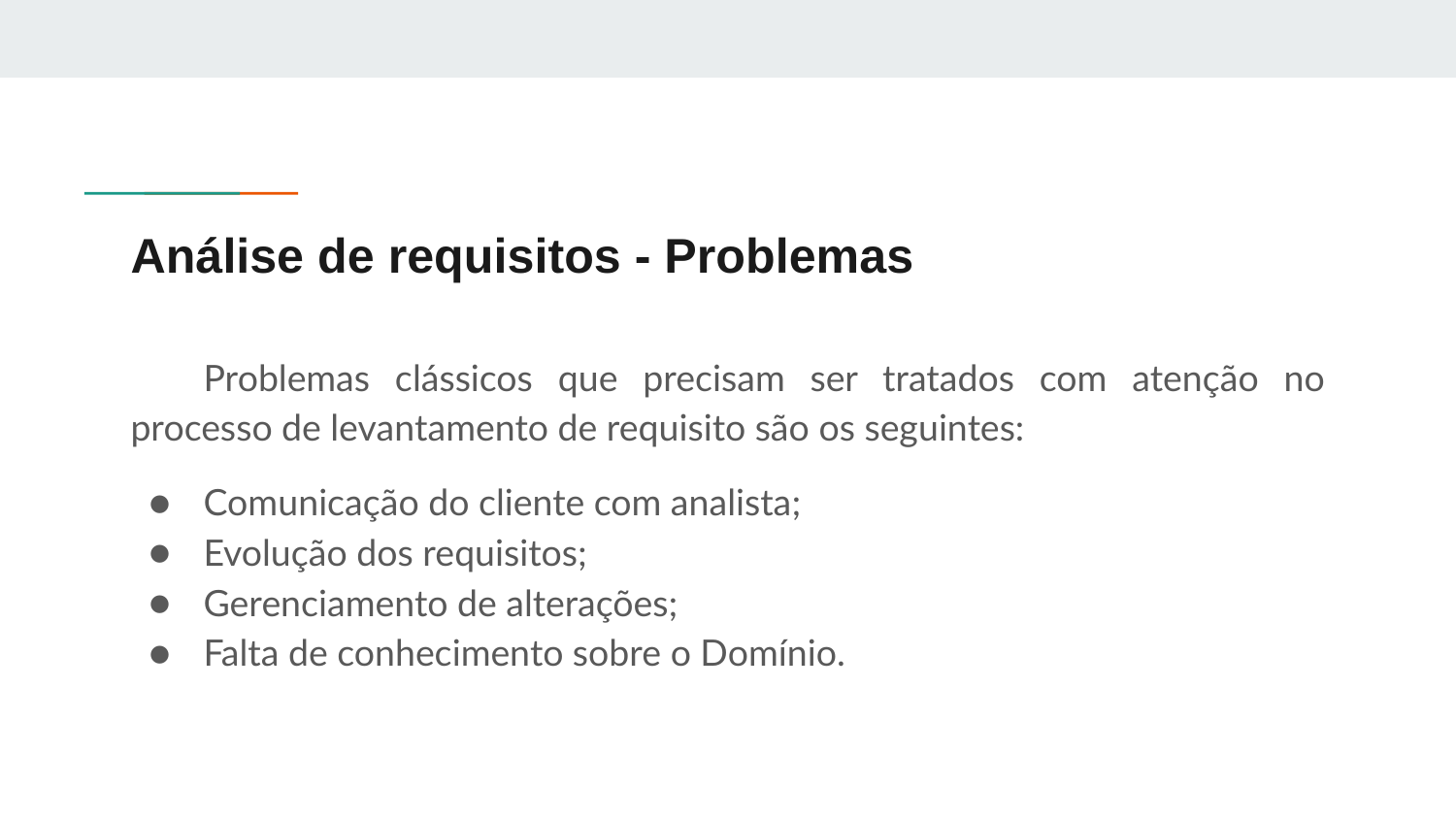

# Análise de requisitos - Problemas
Problemas clássicos que precisam ser tratados com atenção no processo de levantamento de requisito são os seguintes:
Comunicação do cliente com analista;
Evolução dos requisitos;
Gerenciamento de alterações;
Falta de conhecimento sobre o Domínio.